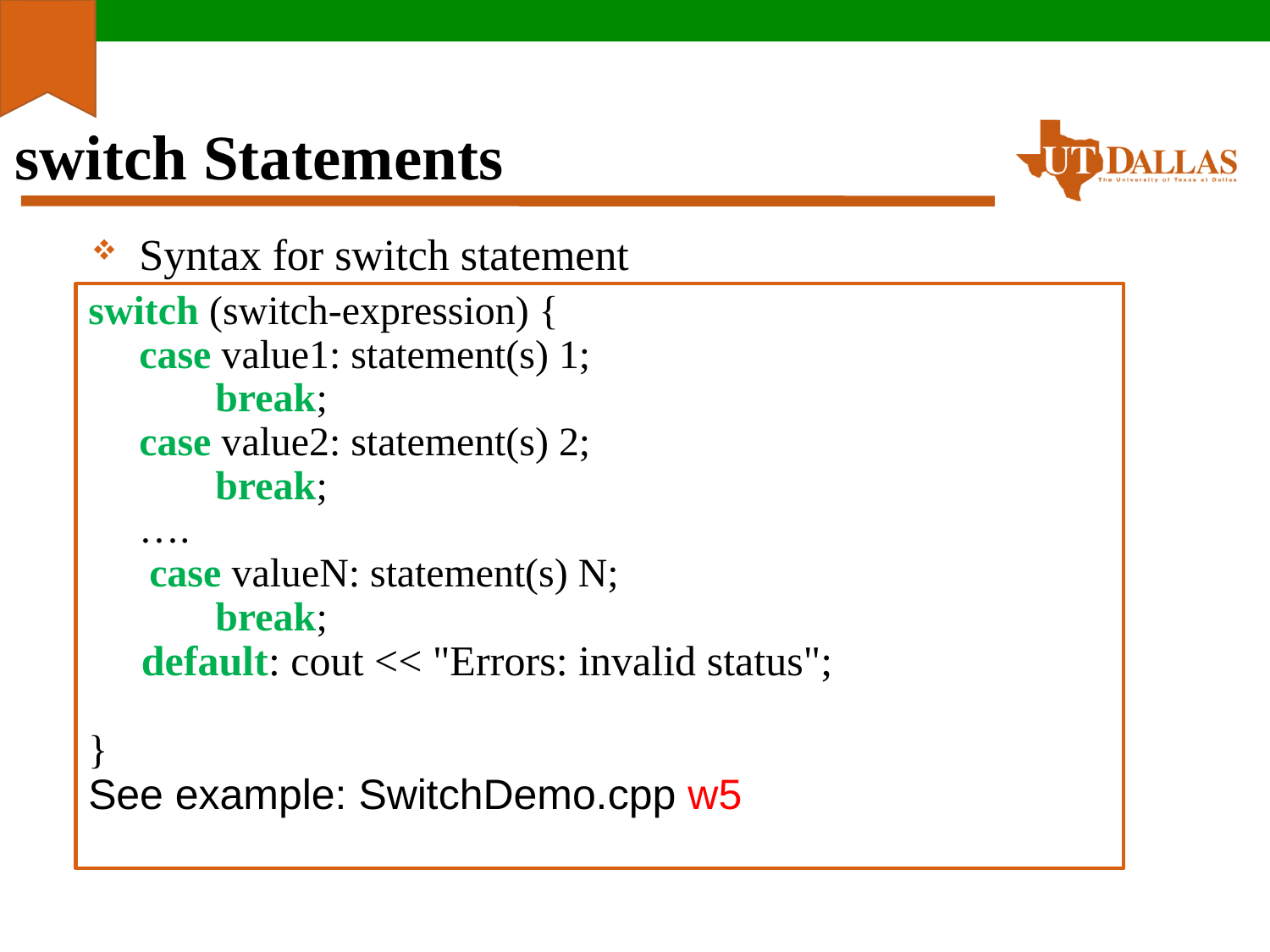

# switch Statements
Syntax for switch statement

switch (switch-expression) {
     case value1: statement(s) 1;
	break;
     case value2: statement(s) 2;
	break;
     ….
      case valueN: statement(s) N;
	break;
     default: cout << "Errors: invalid status";

}
See example: SwitchDemo.cpp w5